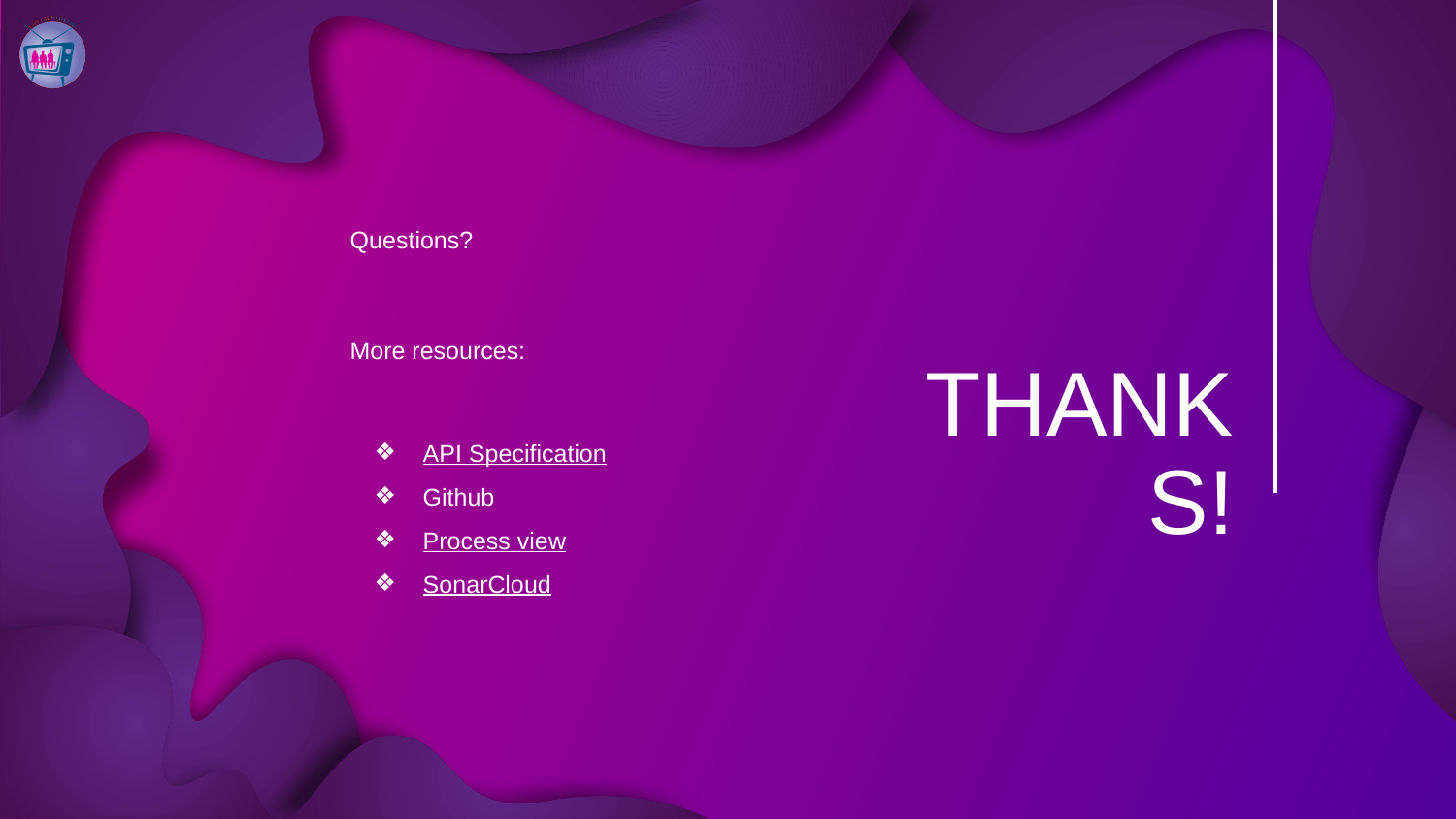

Questions?

More resources:

API Specification
Github
Process view
SonarCloud

THANKS!